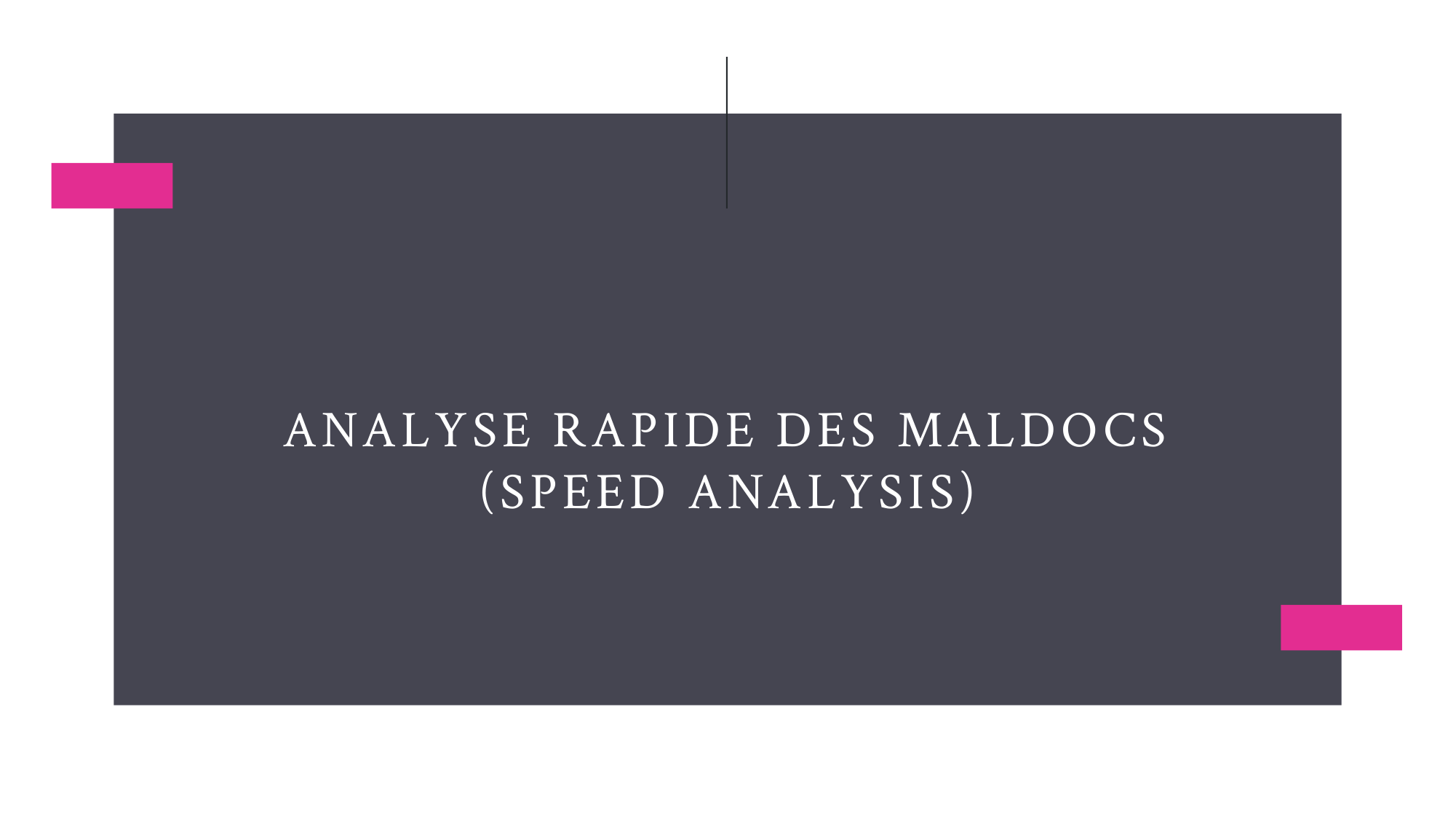

# Analyse RAPIDE DES MALDOCS (speed analysis)